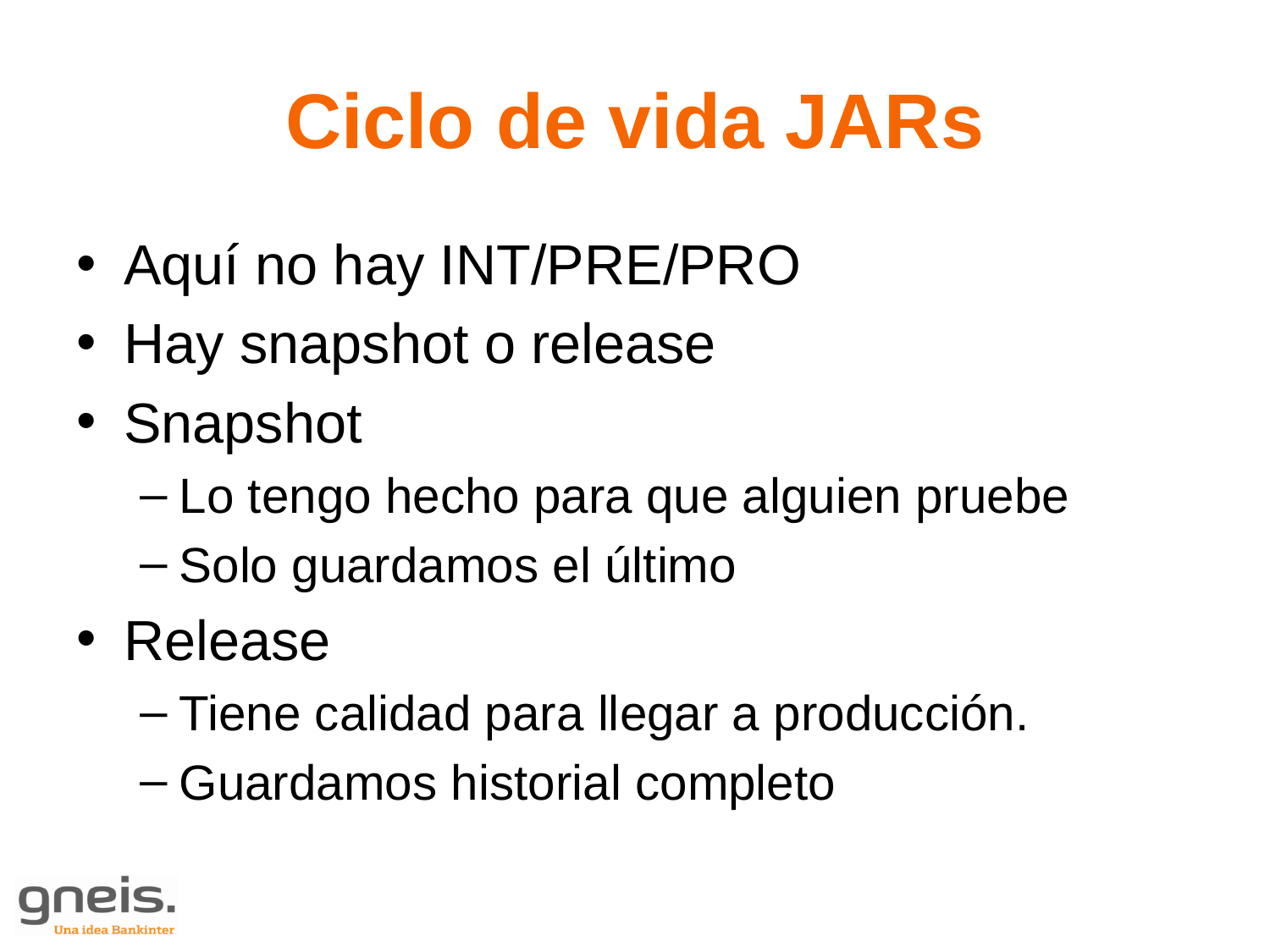

# Ciclo de vida JARs
Aquí no hay INT/PRE/PRO
Hay snapshot o release
Snapshot
Lo tengo hecho para que alguien pruebe
Solo guardamos el último
Release
Tiene calidad para llegar a producción.
Guardamos historial completo